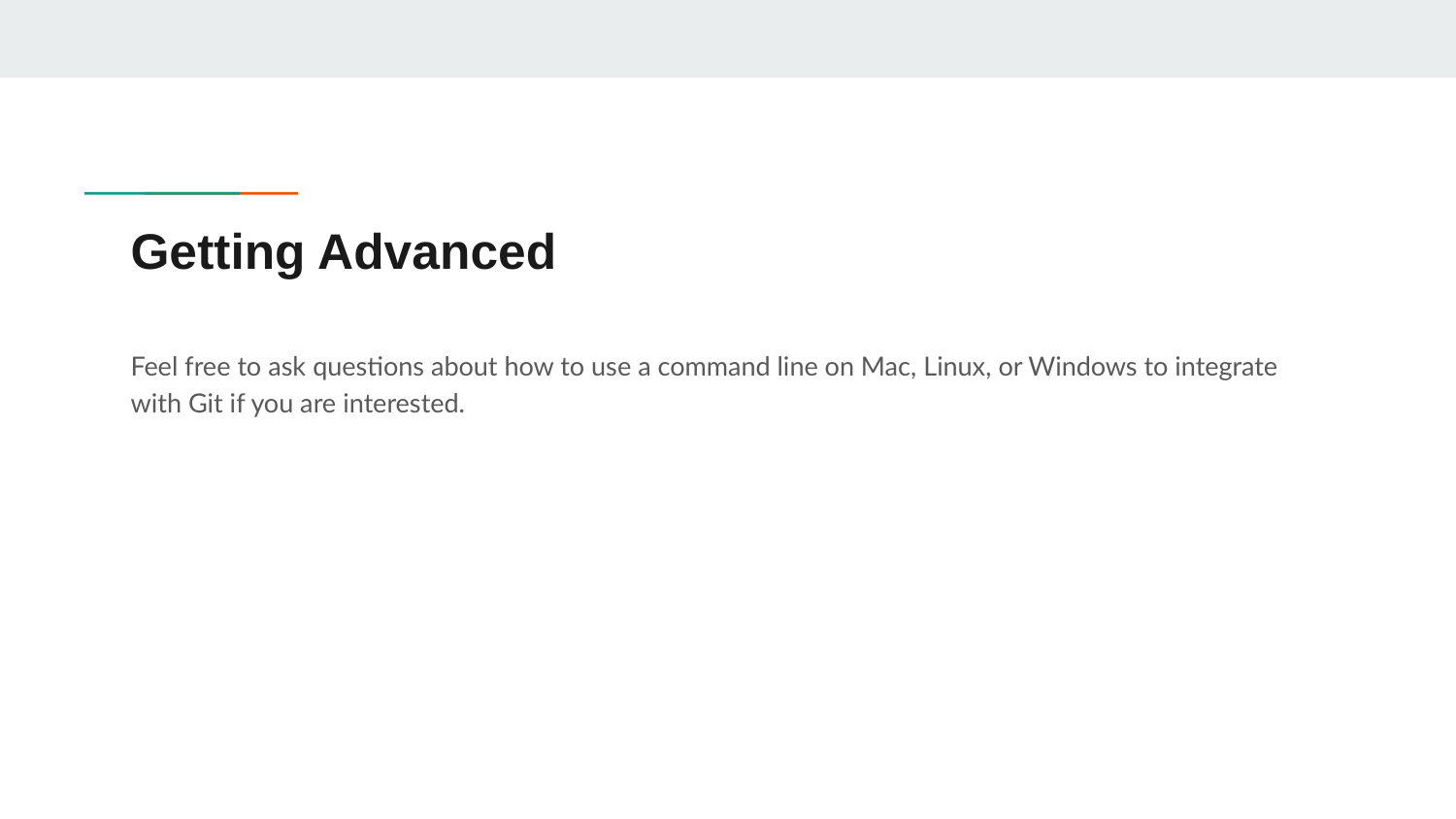

# Getting Advanced
Feel free to ask questions about how to use a command line on Mac, Linux, or Windows to integrate with Git if you are interested.